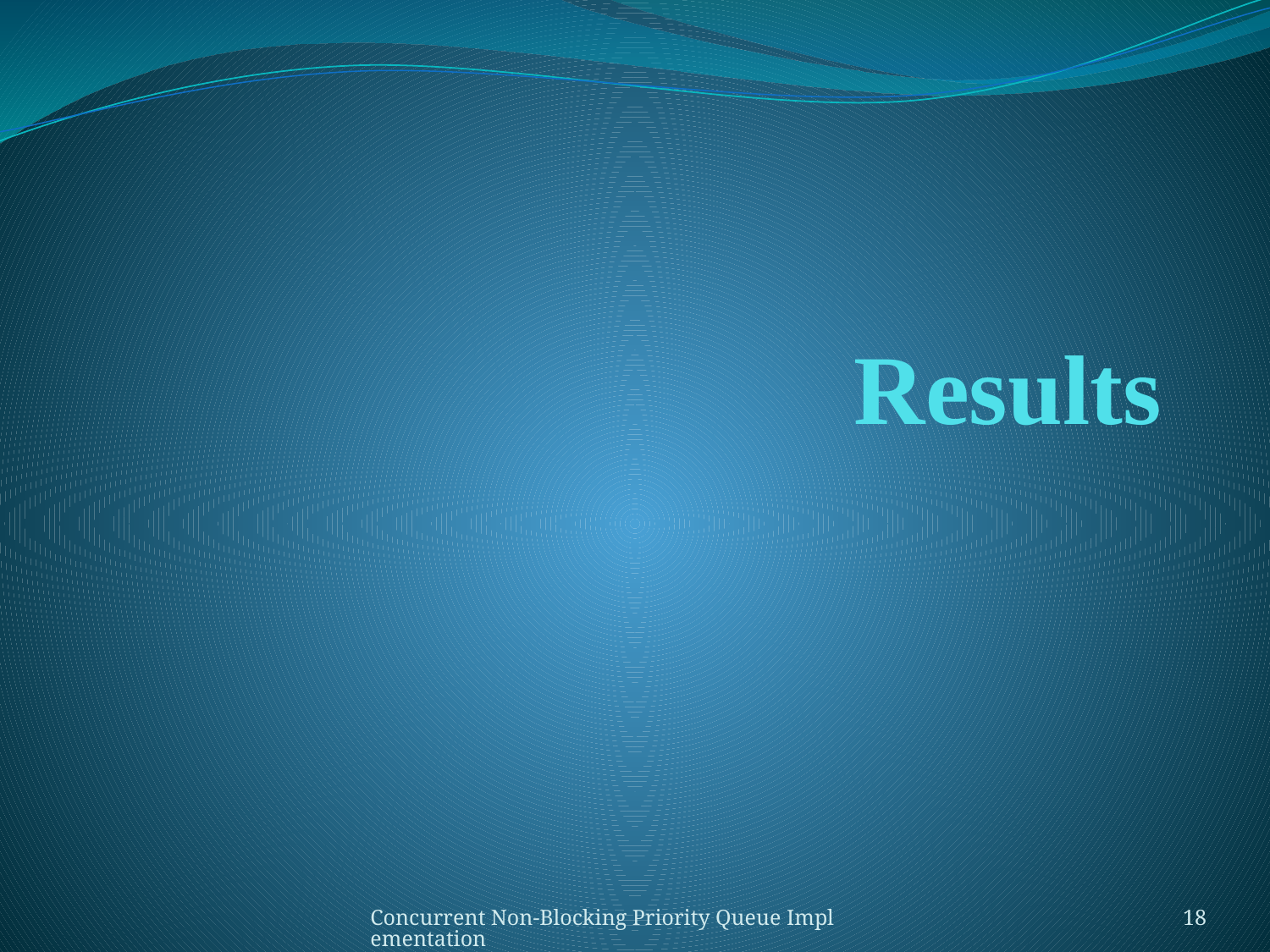

# Results
Concurrent Non-Blocking Priority Queue Implementation
18